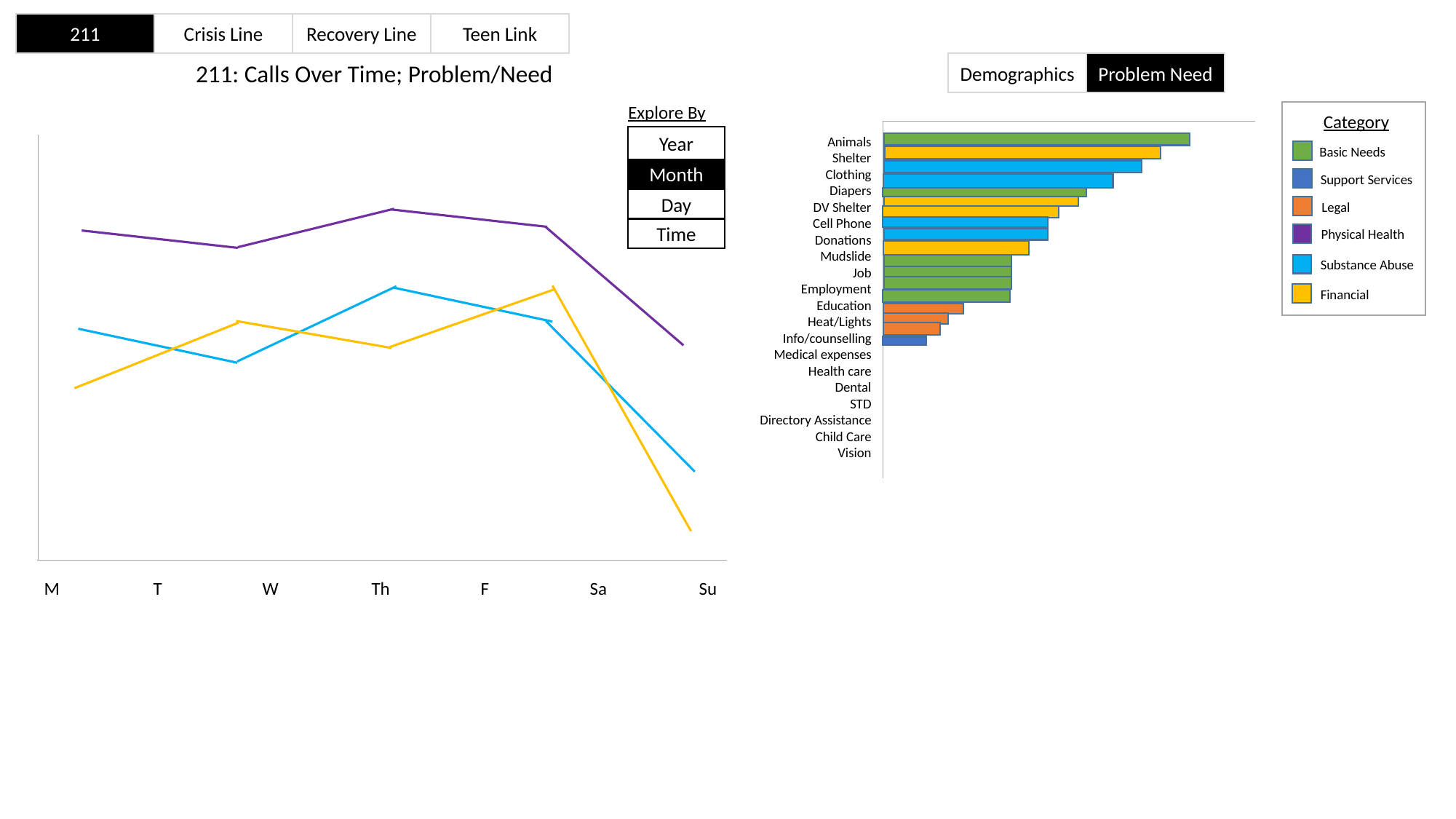

211
Crisis Line
Recovery Line
Teen Link
211: Calls Over Time; Problem/Need
Demographics
Problem Need
Explore By

Category
Year
Animals
Shelter
Clothing
Diapers
DV Shelter
Cell Phone
Donations
Mudslide
Job
Employment
Education
Heat/Lights
Info/counselling
Medical expenses
Health care
Dental
STD
Directory Assistance
Child Care
Vision

Basic Needs

Support Services

Legal

Physical Health

Substance Abuse

Financial

Month

Day

Time

M	T	W	Th	F	Sa	Su